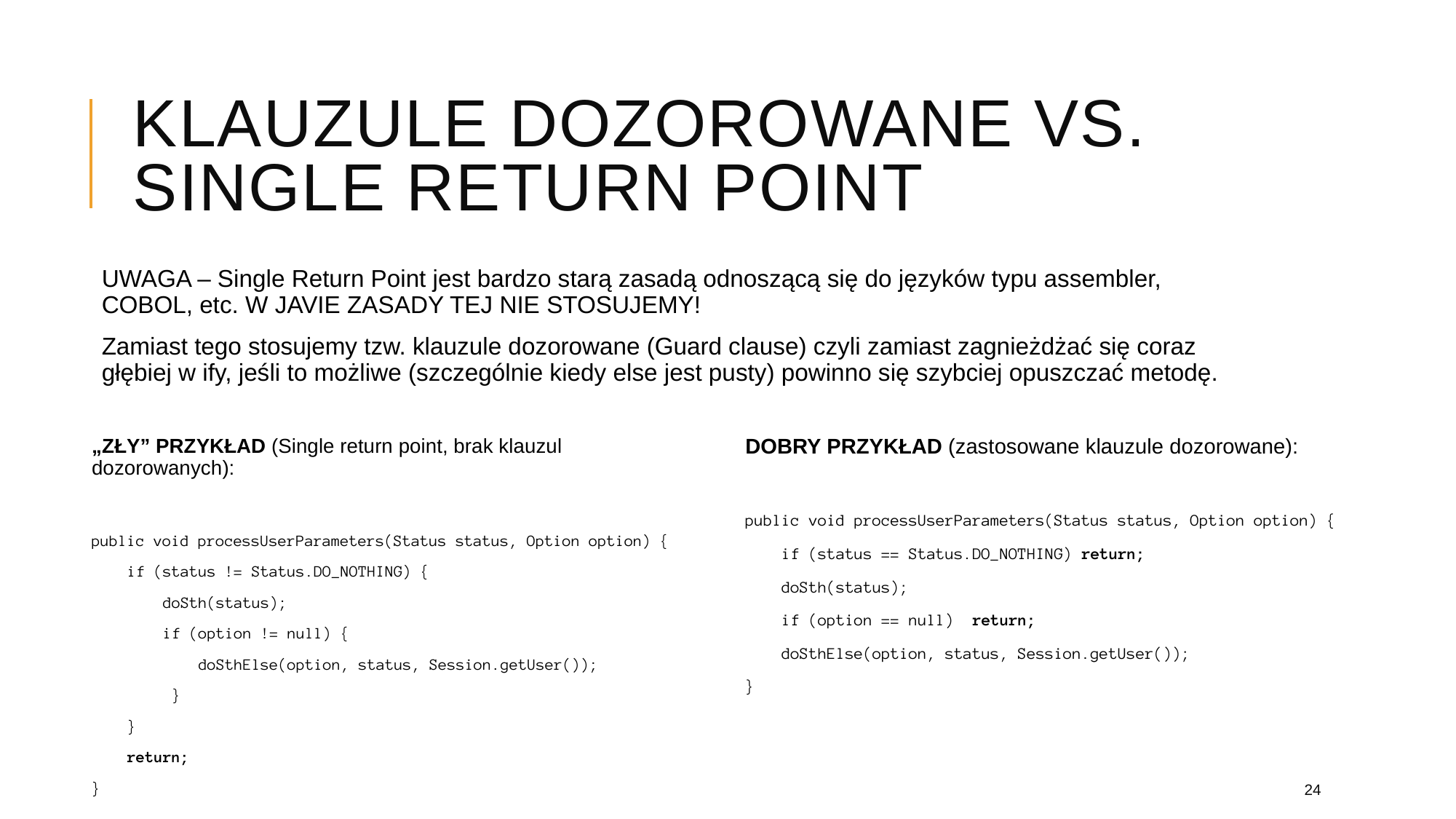

# KLAUZULE DOZOROWANE VS. SINGLE RETURN POINT
UWAGA – Single Return Point jest bardzo starą zasadą odnoszącą się do języków typu assembler, COBOL, etc. W JAVIE ZASADY TEJ NIE STOSUJEMY!
Zamiast tego stosujemy tzw. klauzule dozorowane (Guard clause) czyli zamiast zagnieżdżać się coraz głębiej w ify, jeśli to możliwe (szczególnie kiedy else jest pusty) powinno się szybciej opuszczać metodę.
„ZŁY” PRZYKŁAD (Single return point, brak klauzul dozorowanych):

public void processUserParameters(Status status, Option option) {
    if (status != Status.DO_NOTHING) {
        doSth(status);
        if (option != null) {
            doSthElse(option, status, Session.getUser());
         }
    }
    return;
}
DOBRY PRZYKŁAD (zastosowane klauzule dozorowane):

public void processUserParameters(Status status, Option option) {
    if (status == Status.DO_NOTHING) return;
    doSth(status);
    if (option == null)  return;
    doSthElse(option, status, Session.getUser());
}
24